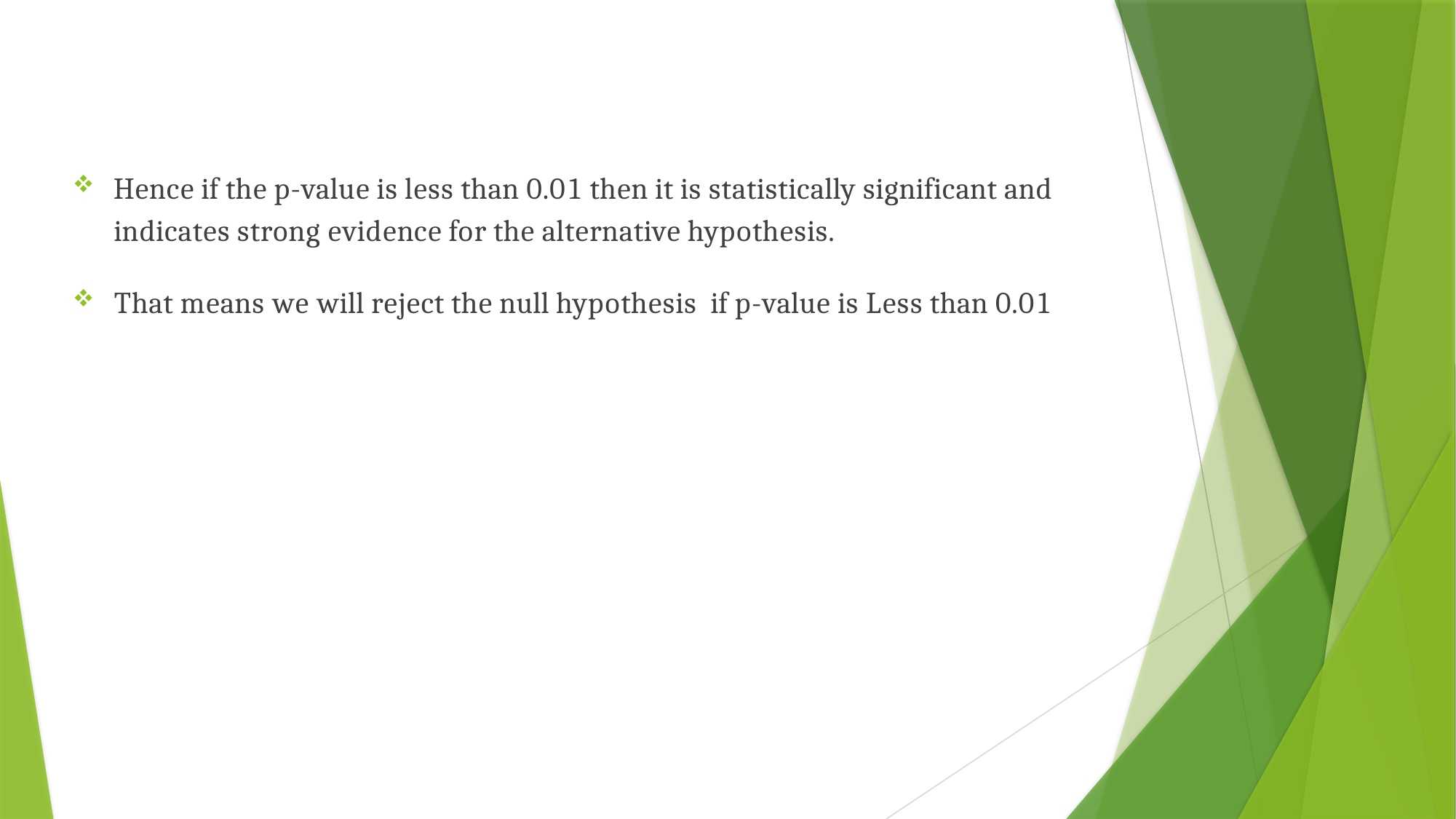

Hence if the p-value is less than 0.01 then it is statistically significant and indicates strong evidence for the alternative hypothesis.
That means we will reject the null hypothesis  if p-value is Less than 0.01